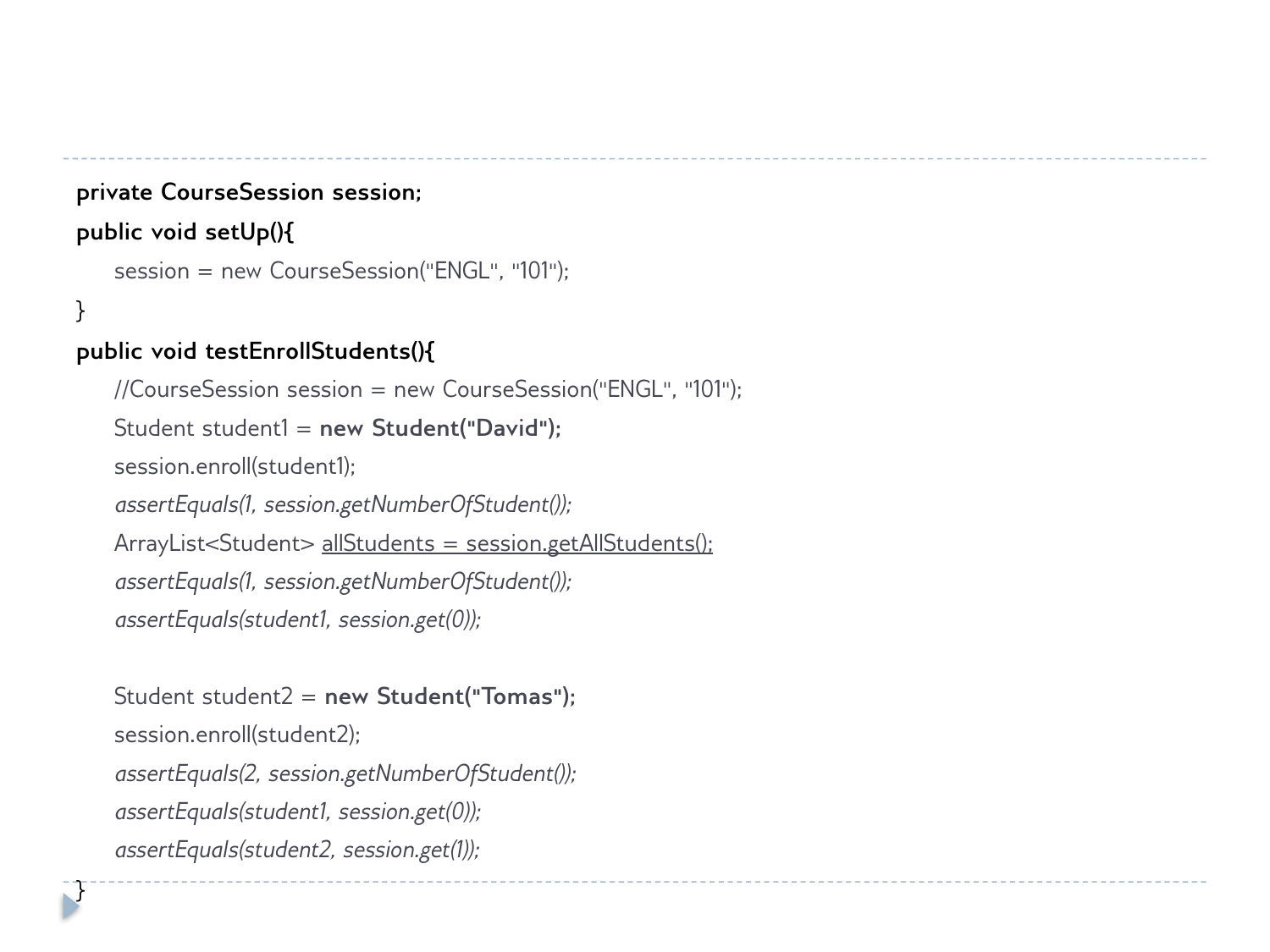

#
private CourseSession session;
public void setUp(){
session = new CourseSession("ENGL", "101");
}
public void testEnrollStudents(){
//CourseSession session = new CourseSession("ENGL", "101");
Student student1 = new Student("David");
session.enroll(student1);
assertEquals(1, session.getNumberOfStudent());
ArrayList<Student> allStudents = session.getAllStudents();
assertEquals(1, session.getNumberOfStudent());
assertEquals(student1, session.get(0));

Student student2 = new Student("Tomas");
session.enroll(student2);
assertEquals(2, session.getNumberOfStudent());
assertEquals(student1, session.get(0));
assertEquals(student2, session.get(1));
}